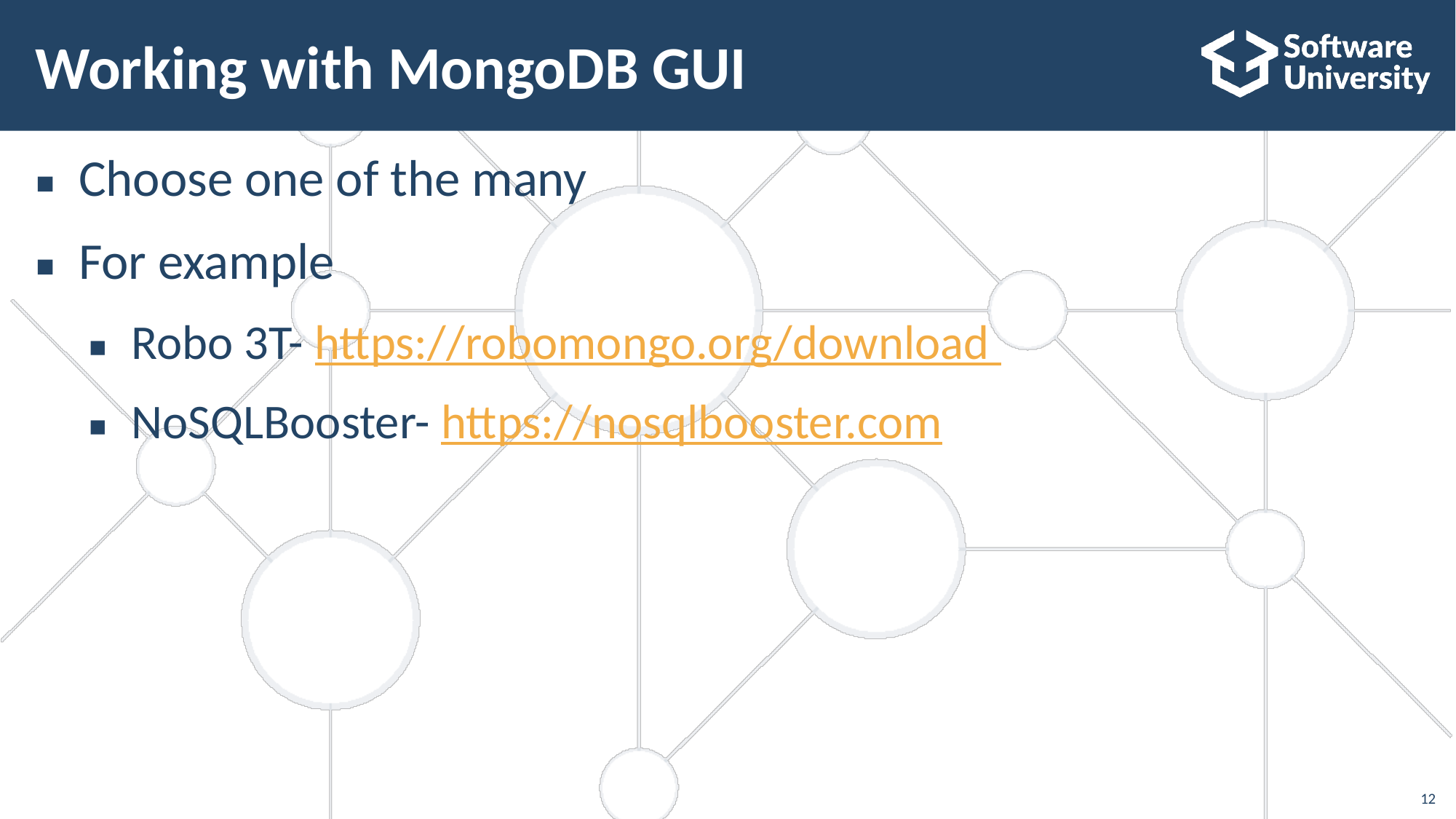

# Working with MongoDB GUI
Choose one of the many
For example
Robo 3T- https://robomongo.org/download
NoSQLBooster- https://nosqlbooster.com
12